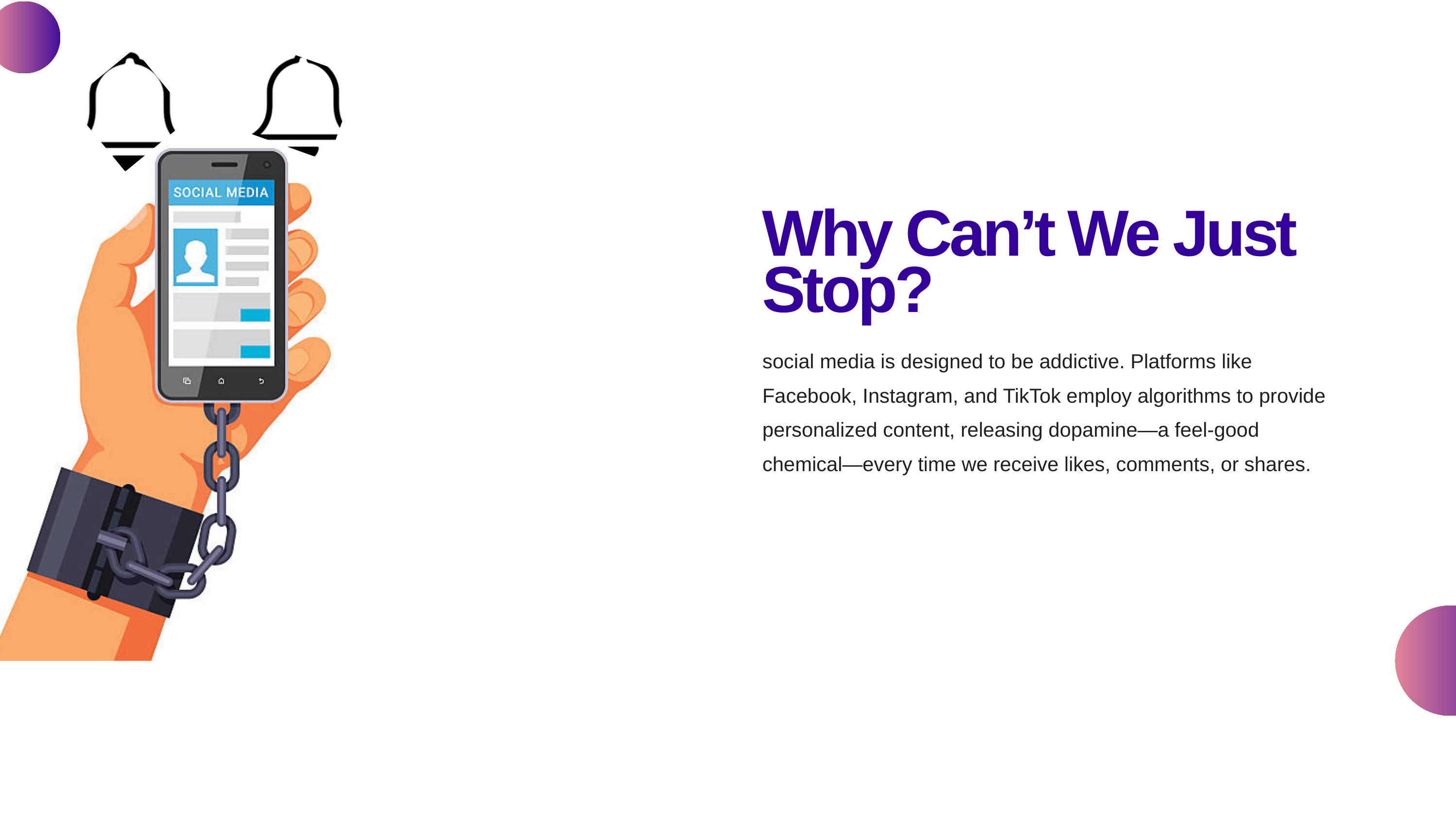

Why Can’t We Just Stop?
social media is designed to be addictive. Platforms like Facebook, Instagram, and TikTok employ algorithms to provide personalized content, releasing dopamine—a feel-good chemical—every time we receive likes, comments, or shares.